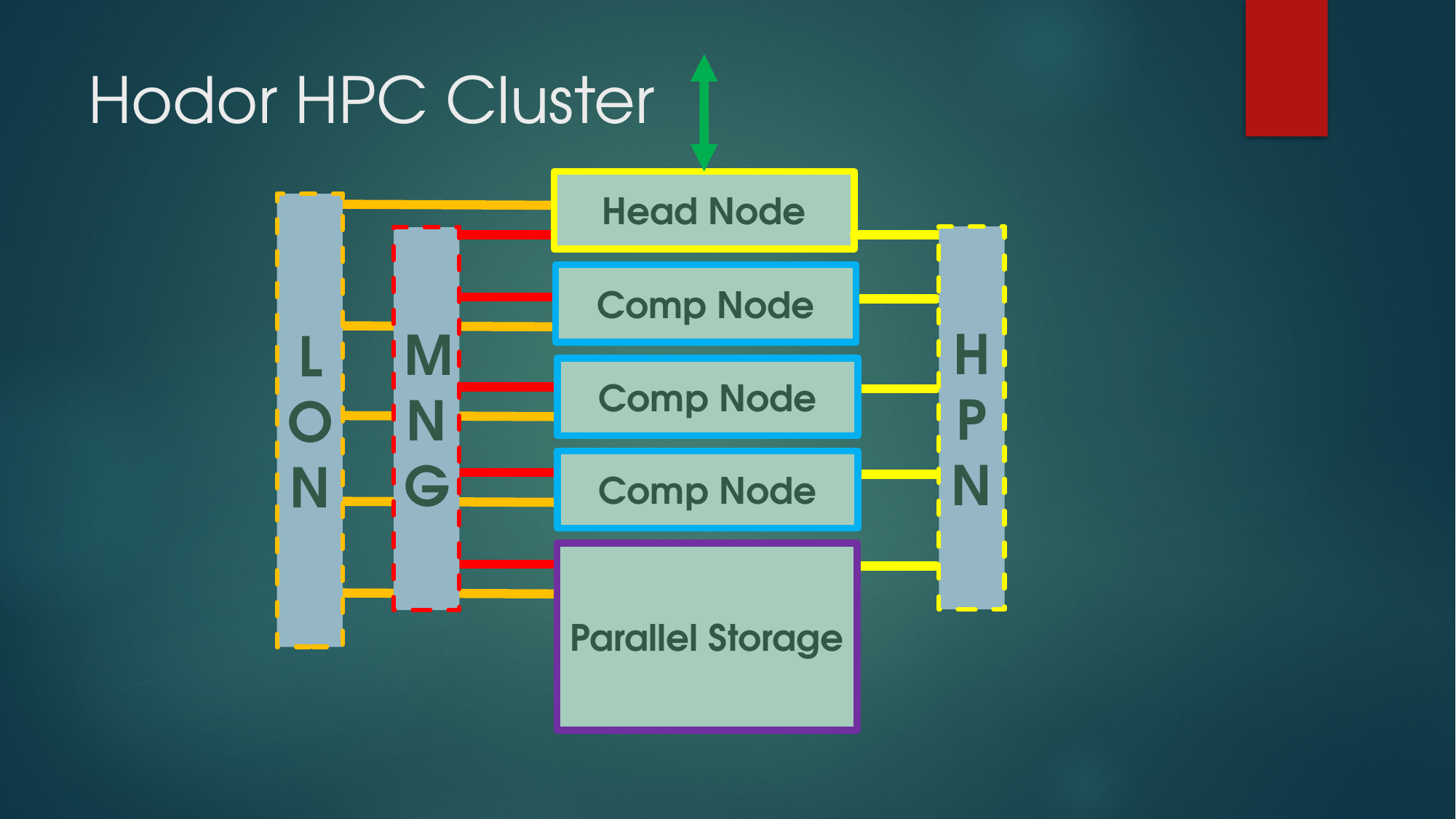

# Hodor HPC Cluster
Head Node
LON
HPN
MNG
Comp Node
Comp Node
Comp Node
Parallel Storage